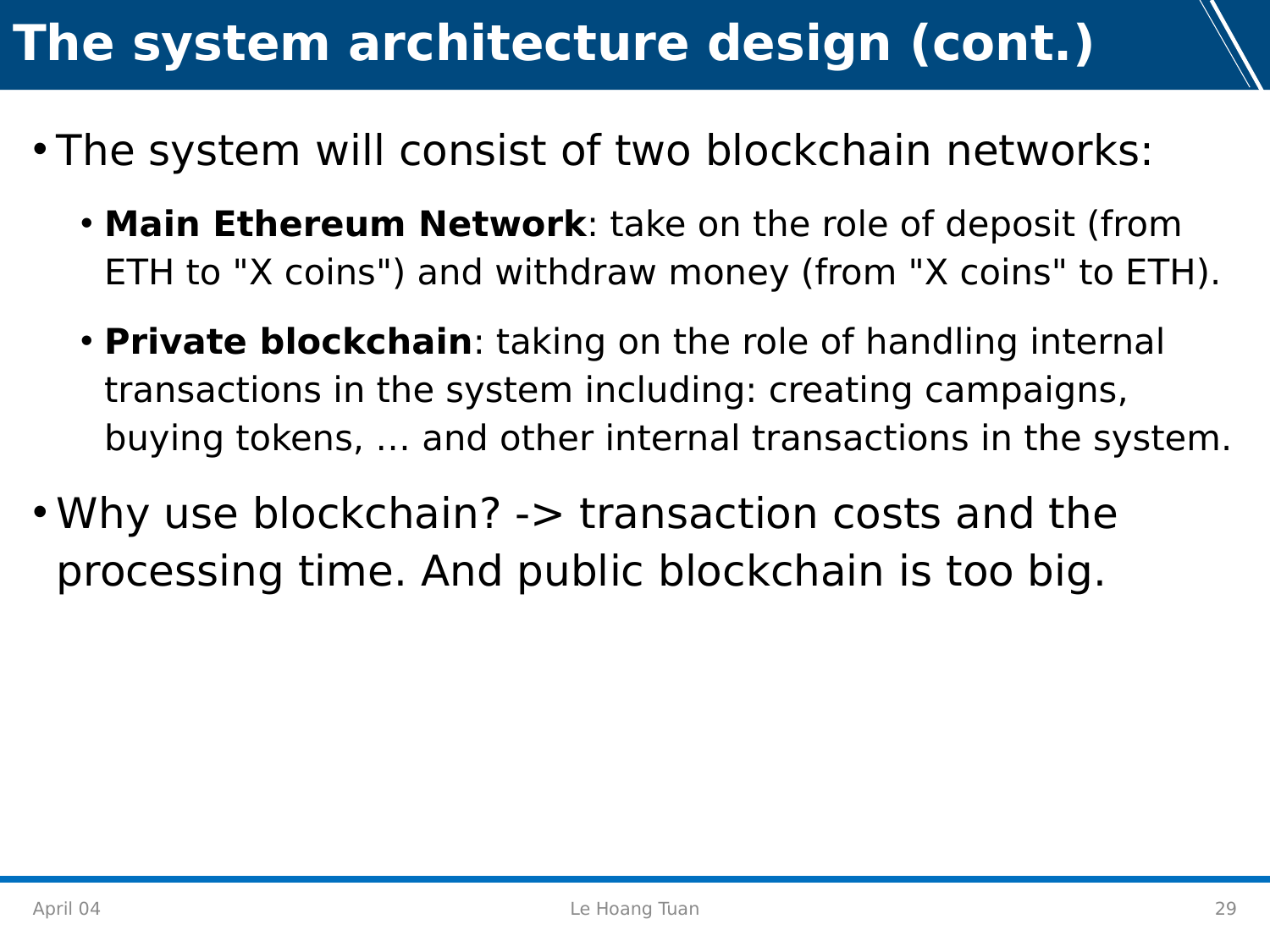

The system architecture design (cont.)
The system will consist of two blockchain networks:
Main Ethereum Network: take on the role of deposit (from ETH to "X coins") and withdraw money (from "X coins" to ETH).
Private blockchain: taking on the role of handling internal transactions in the system including: creating campaigns, buying tokens, … and other internal transactions in the system.
Why use blockchain? -> transaction costs and the processing time. And public blockchain is too big.
April 04
Le Hoang Tuan
29